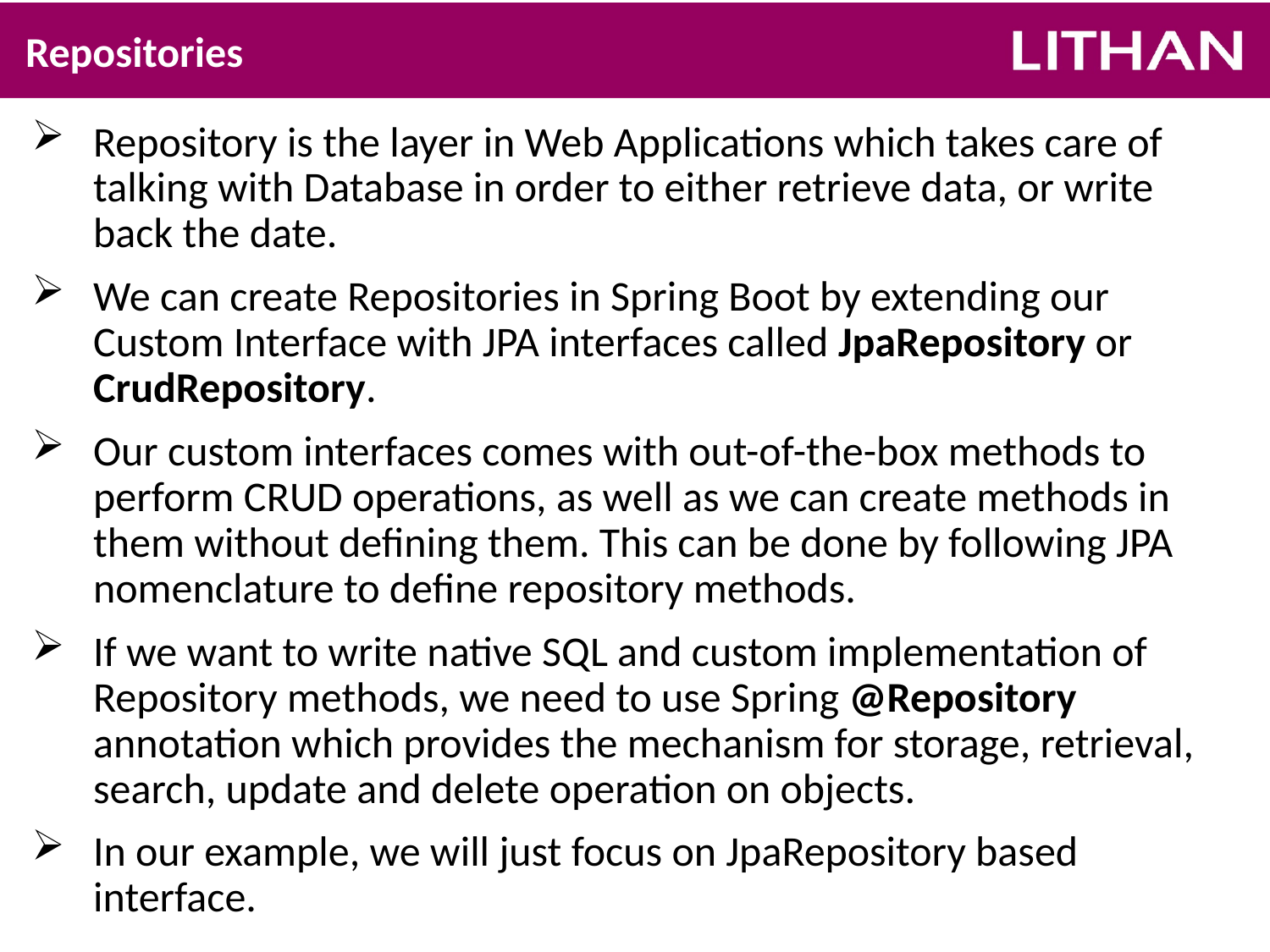

# Repositories
Repository is the layer in Web Applications which takes care of talking with Database in order to either retrieve data, or write back the date.
We can create Repositories in Spring Boot by extending our Custom Interface with JPA interfaces called JpaRepository or CrudRepository.
Our custom interfaces comes with out-of-the-box methods to perform CRUD operations, as well as we can create methods in them without defining them. This can be done by following JPA nomenclature to define repository methods.
If we want to write native SQL and custom implementation of Repository methods, we need to use Spring @Repository annotation which provides the mechanism for storage, retrieval, search, update and delete operation on objects.
In our example, we will just focus on JpaRepository based interface.